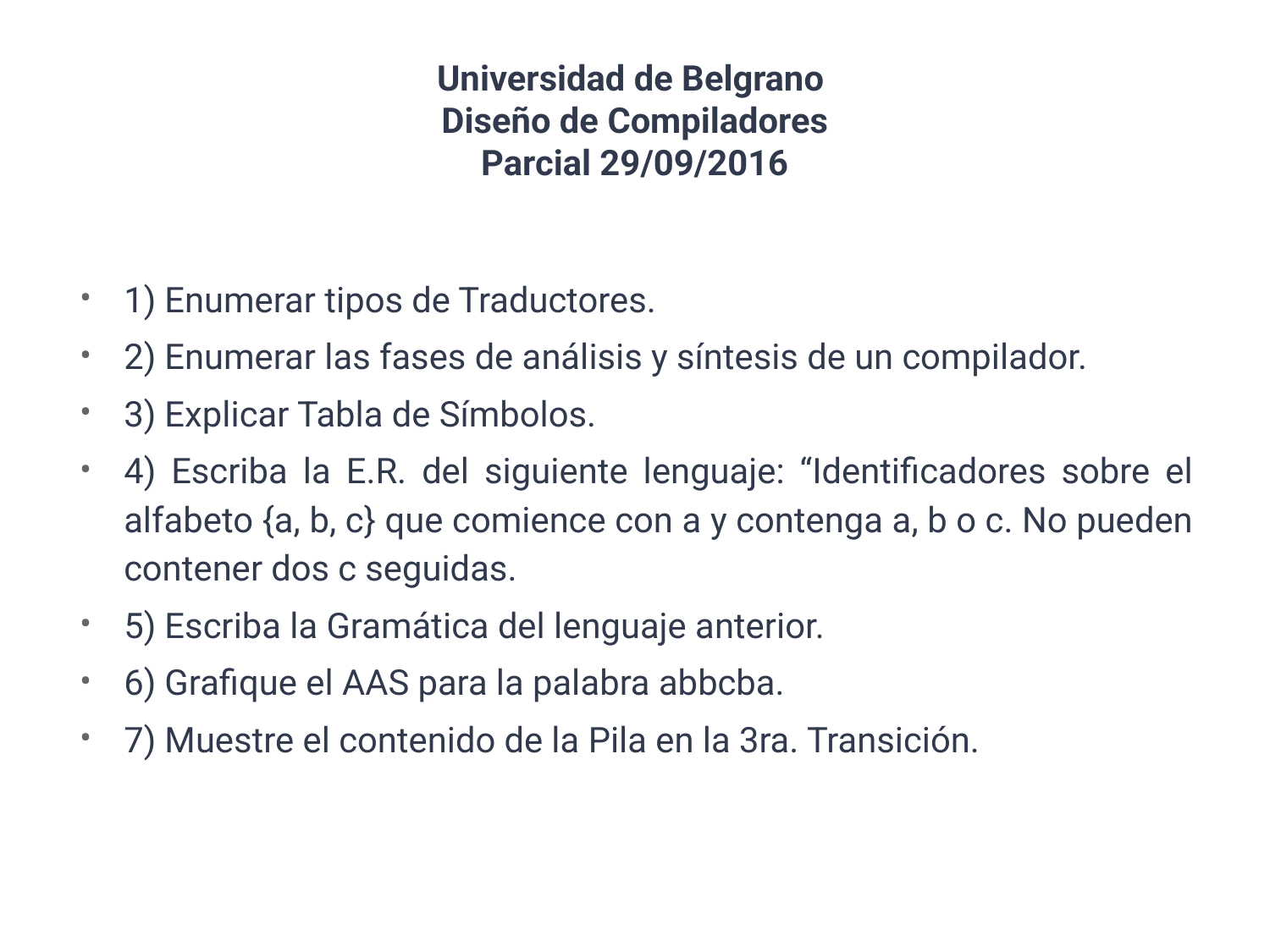

# Universidad de Belgrano Diseño de Compiladores Parcial 29/09/2016

1) Enumerar tipos de Traductores.
2) Enumerar las fases de análisis y síntesis de un compilador.
3) Explicar Tabla de Símbolos.
4) Escriba la E.R. del siguiente lenguaje: “Identificadores sobre el alfabeto {a, b, c} que comience con a y contenga a, b o c. No pueden contener dos c seguidas.
5) Escriba la Gramática del lenguaje anterior.
6) Grafique el AAS para la palabra abbcba.
7) Muestre el contenido de la Pila en la 3ra. Transición.